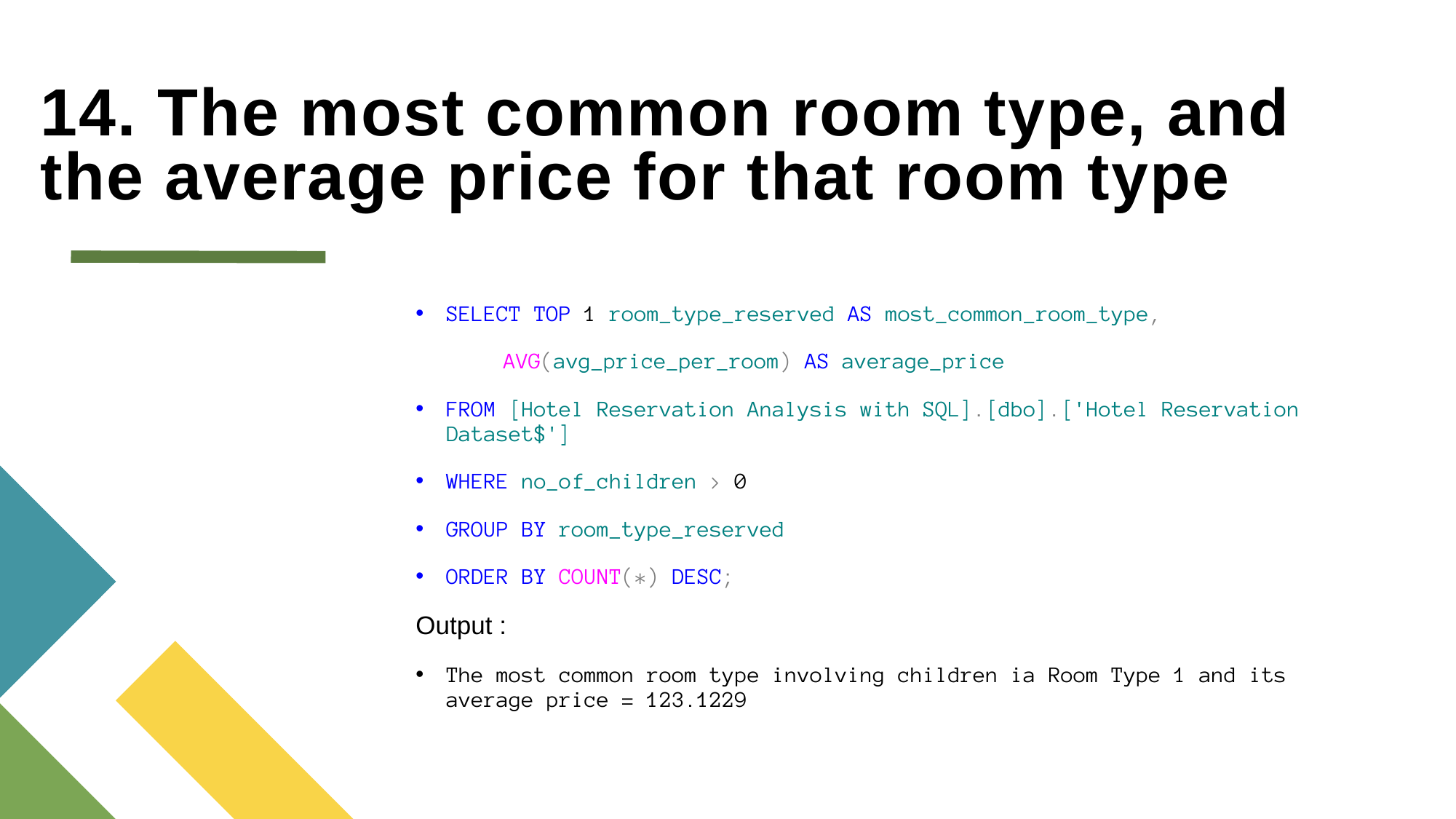

# 14. The most common room type, and the average price for that room type
SELECT TOP 1 room_type_reserved AS most_common_room_type,
       AVG(avg_price_per_room) AS average_price
FROM [Hotel Reservation Analysis with SQL].[dbo].['Hotel Reservation Dataset$']
WHERE no_of_children > 0
GROUP BY room_type_reserved
ORDER BY COUNT(*) DESC;
Output :
The most common room type involving children ia Room Type 1 and its average price = 123.1229